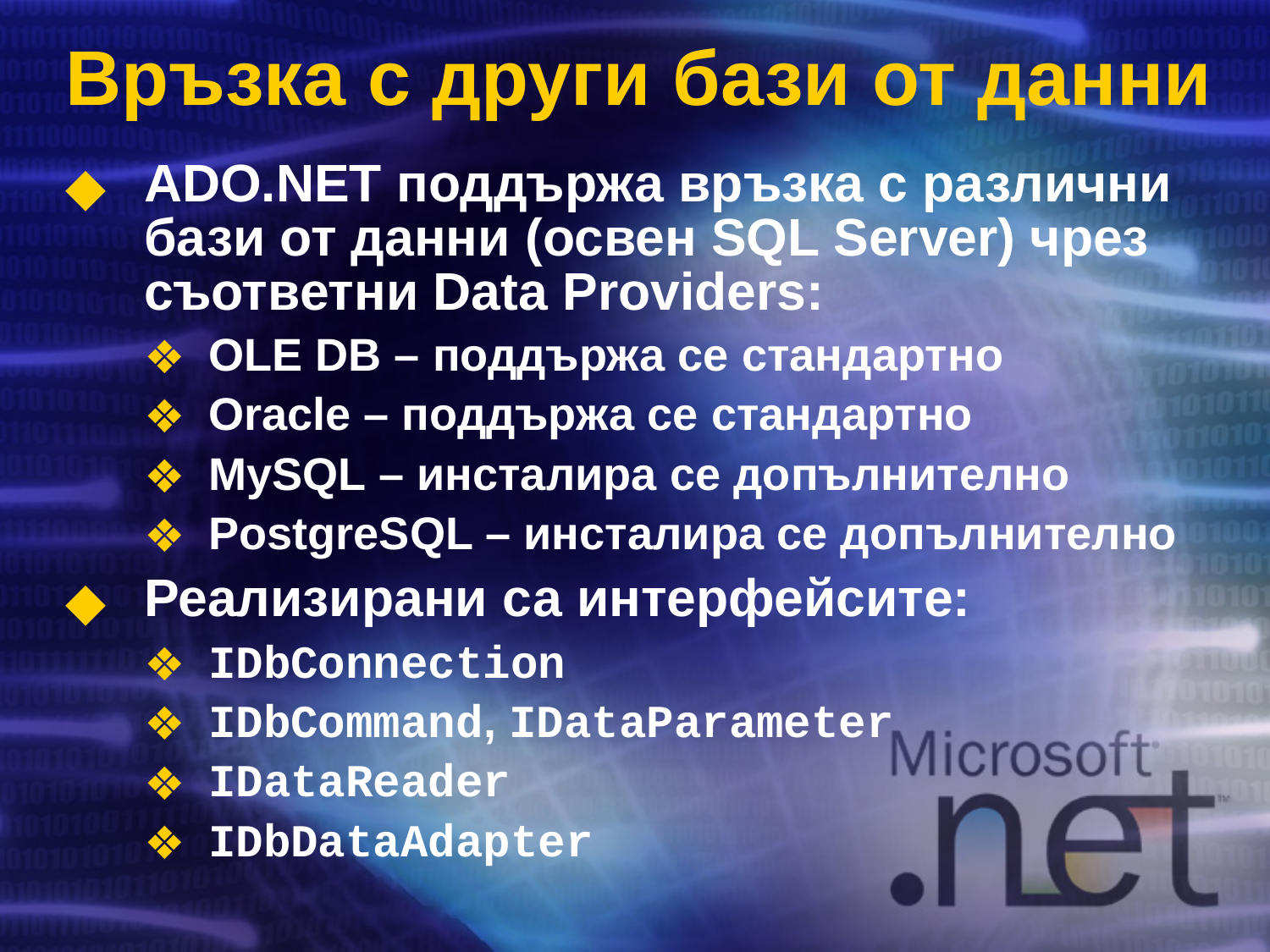

# Връзка с други бази от данни
ADO.NET поддържа връзка с различни бази от данни (освен SQL Server) чрез съответни Data Providers:
OLE DB – поддържа се стандартно
Oracle – поддържа се стандартно
MySQL – инсталира се допълнително
PostgreSQL – инсталира се допълнително
Реализирани са интерфейсите:
IDbConnection
IDbCommand, IDataParameter
IDataReader
IDbDataAdapter